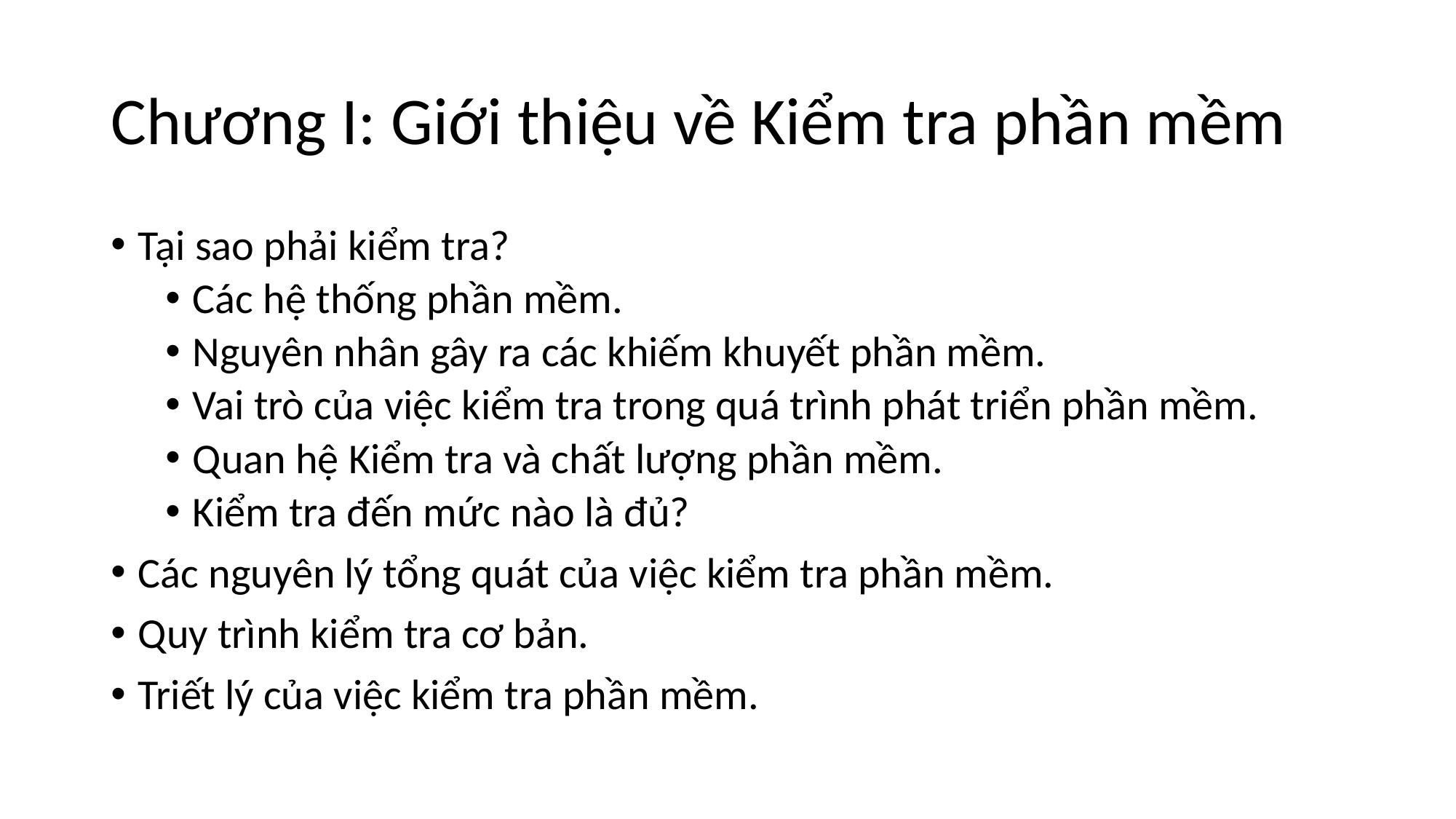

# Chương I: Giới thiệu về Kiểm tra phần mềm
Tại sao phải kiểm tra?
Các hệ thống phần mềm.
Nguyên nhân gây ra các khiếm khuyết phần mềm.
Vai trò của việc kiểm tra trong quá trình phát triển phần mềm.
Quan hệ Kiểm tra và chất lượng phần mềm.
Kiểm tra đến mức nào là đủ?
Các nguyên lý tổng quát của việc kiểm tra phần mềm.
Quy trình kiểm tra cơ bản.
Triết lý của việc kiểm tra phần mềm.